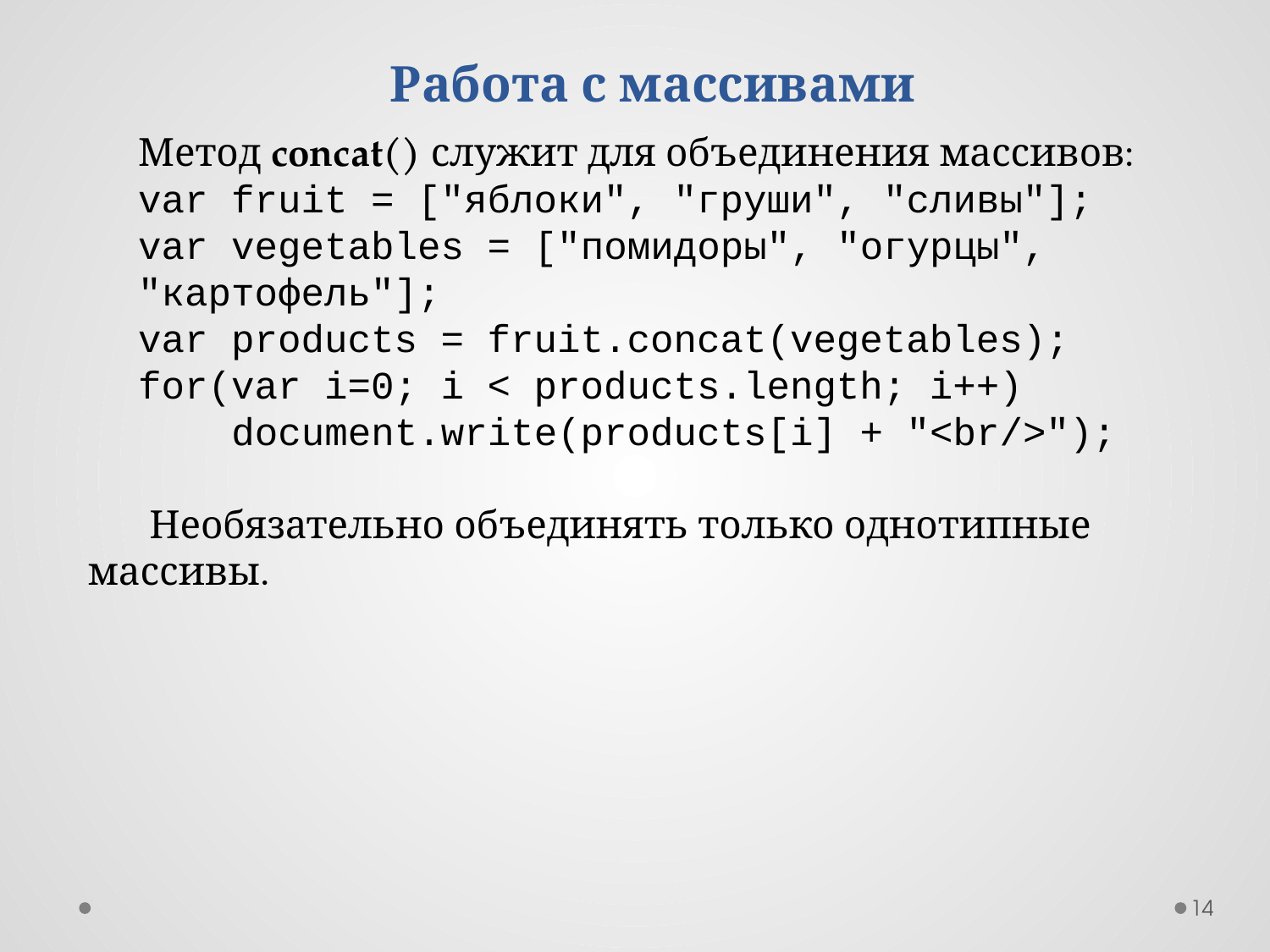

Работа с массивами
Метод concat() служит для объединения массивов:
var fruit = ["яблоки", "груши", "сливы"];
var vegetables = ["помидоры", "огурцы", "картофель"];
var products = fruit.concat(vegetables);
for(var i=0; i < products.length; i++)
    document.write(products[i] + "<br/>");

Необязательно объединять только однотипные массивы.
14